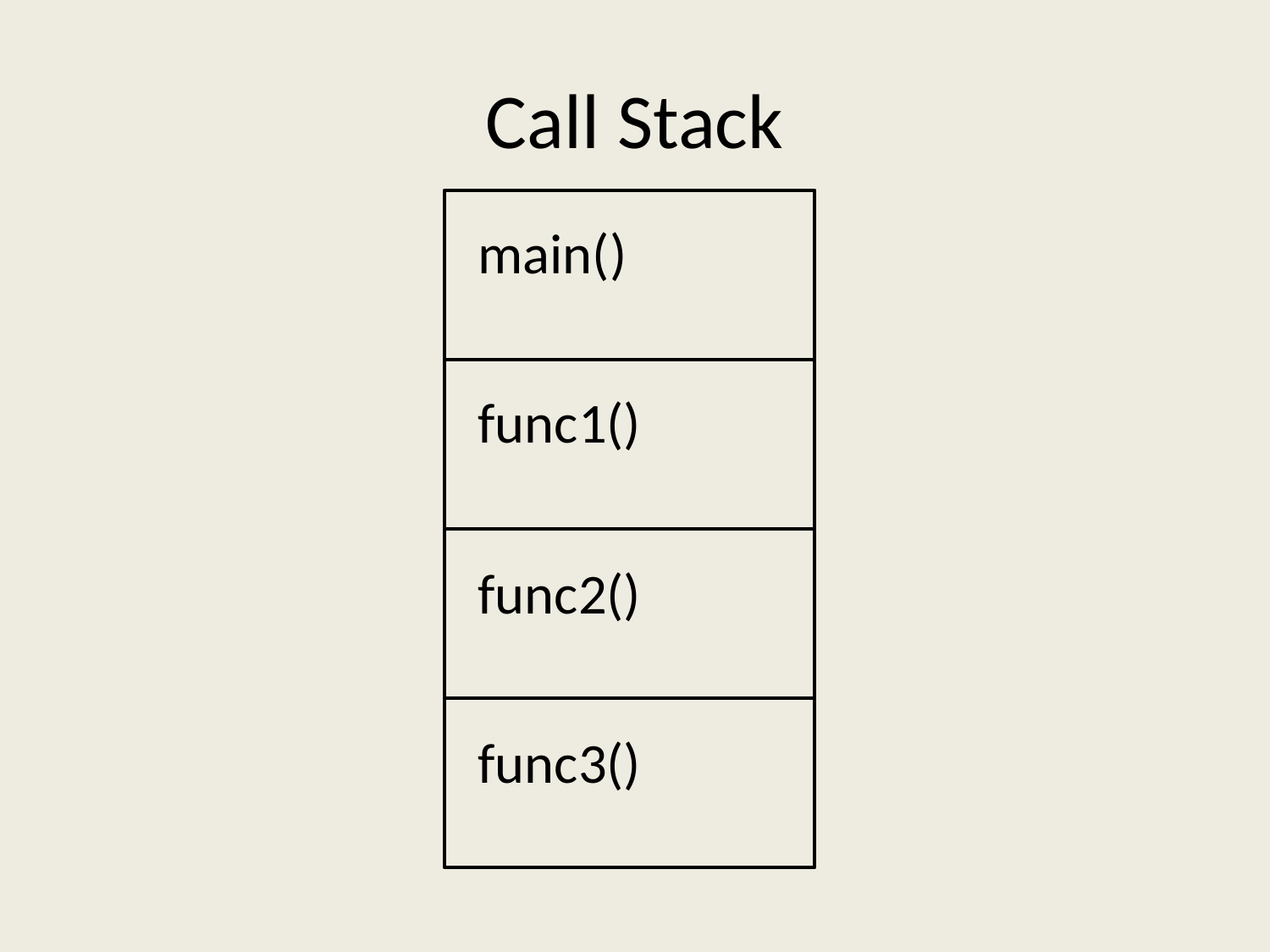

# Call Stack

main()

func1()

func2()

func3()